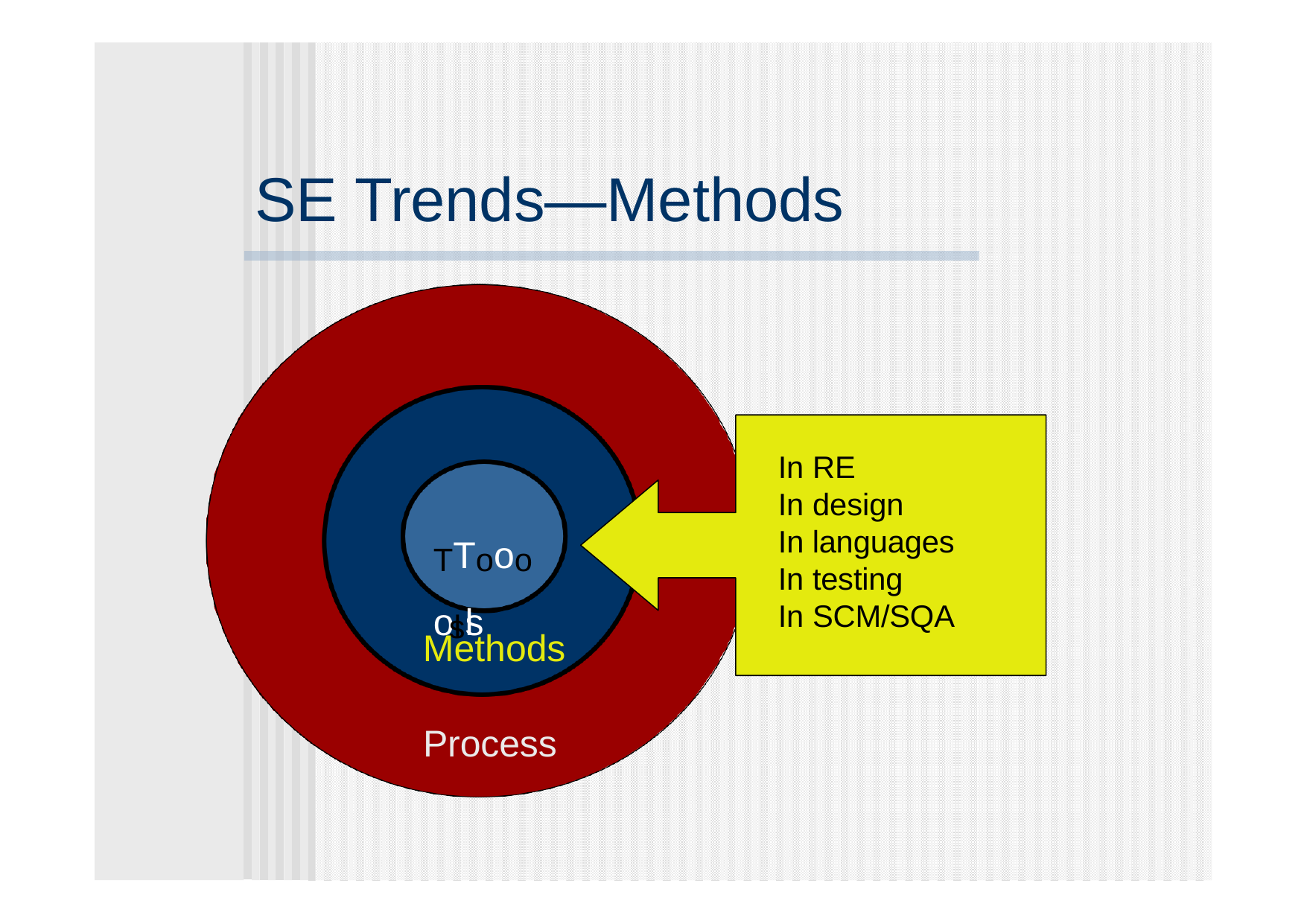

# SE Trends—Methods

In RE
In design
TToooolsls
In languages
In testing
In SCM/SQA
Methods

Process